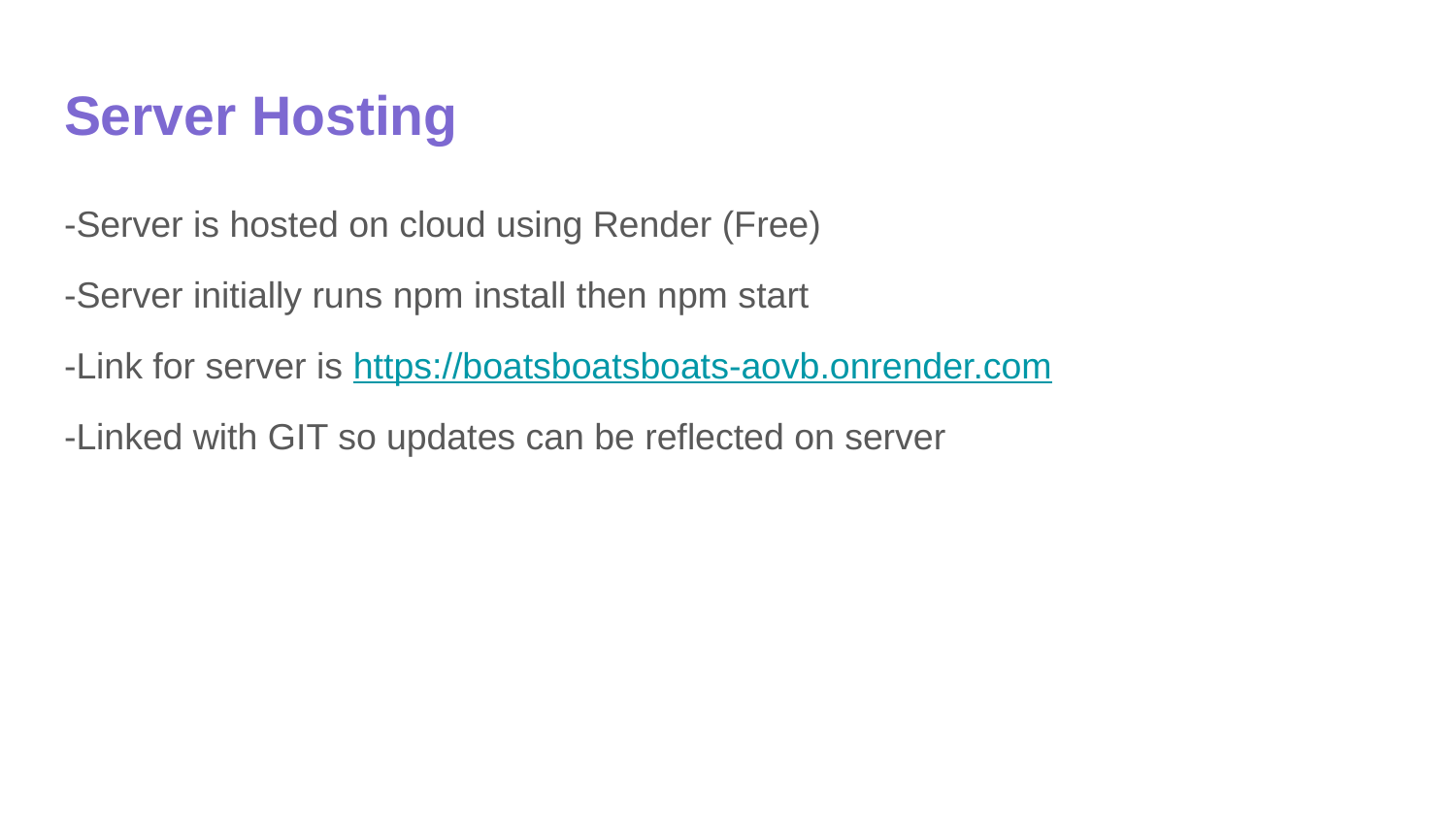

# Server Hosting
-Server is hosted on cloud using Render (Free)
-Server initially runs npm install then npm start
-Link for server is https://boatsboatsboats-aovb.onrender.com
-Linked with GIT so updates can be reflected on server